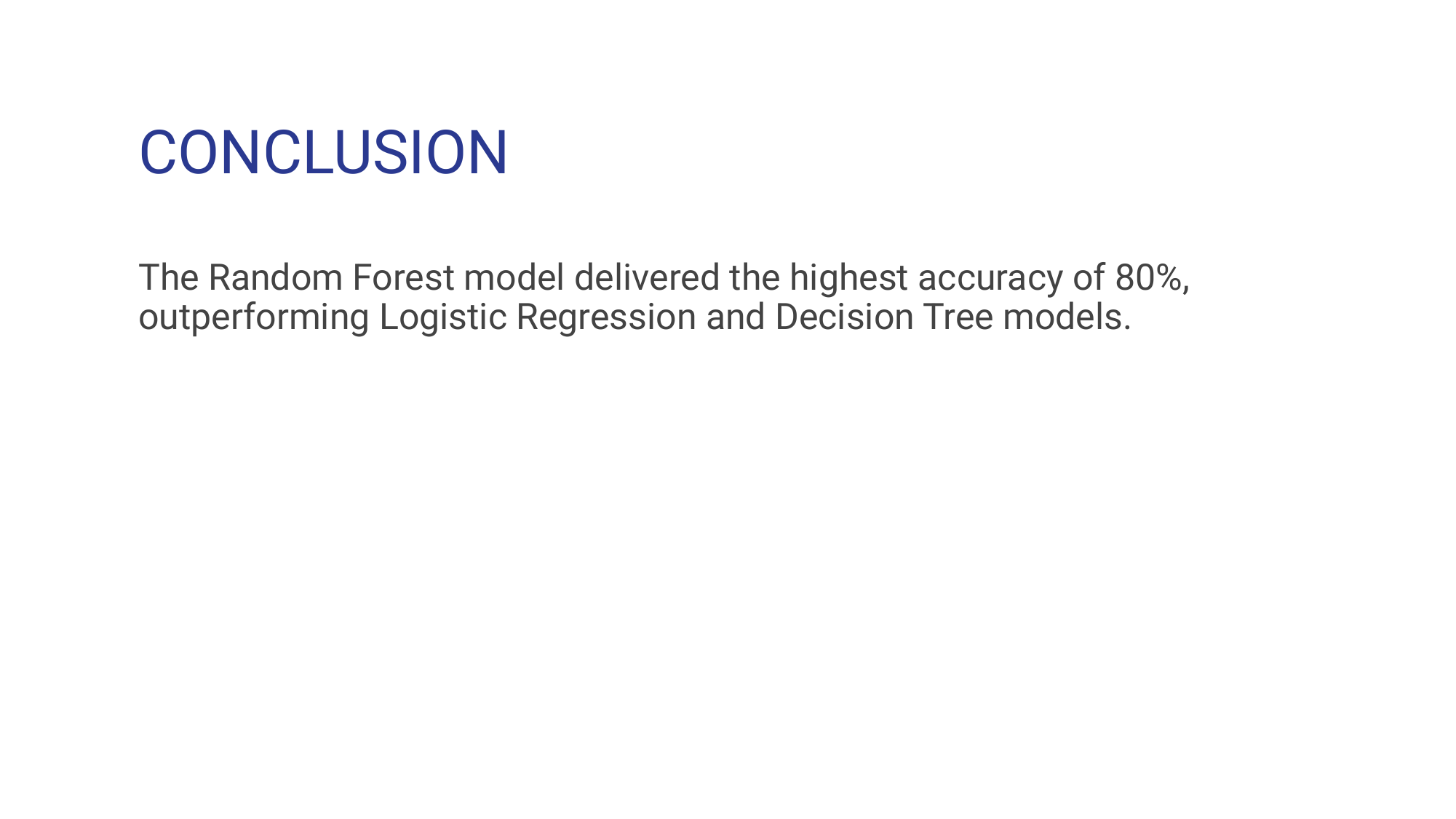

# CONCLUSION
The Random Forest model delivered the highest accuracy of 80%, outperforming Logistic Regression and Decision Tree models.